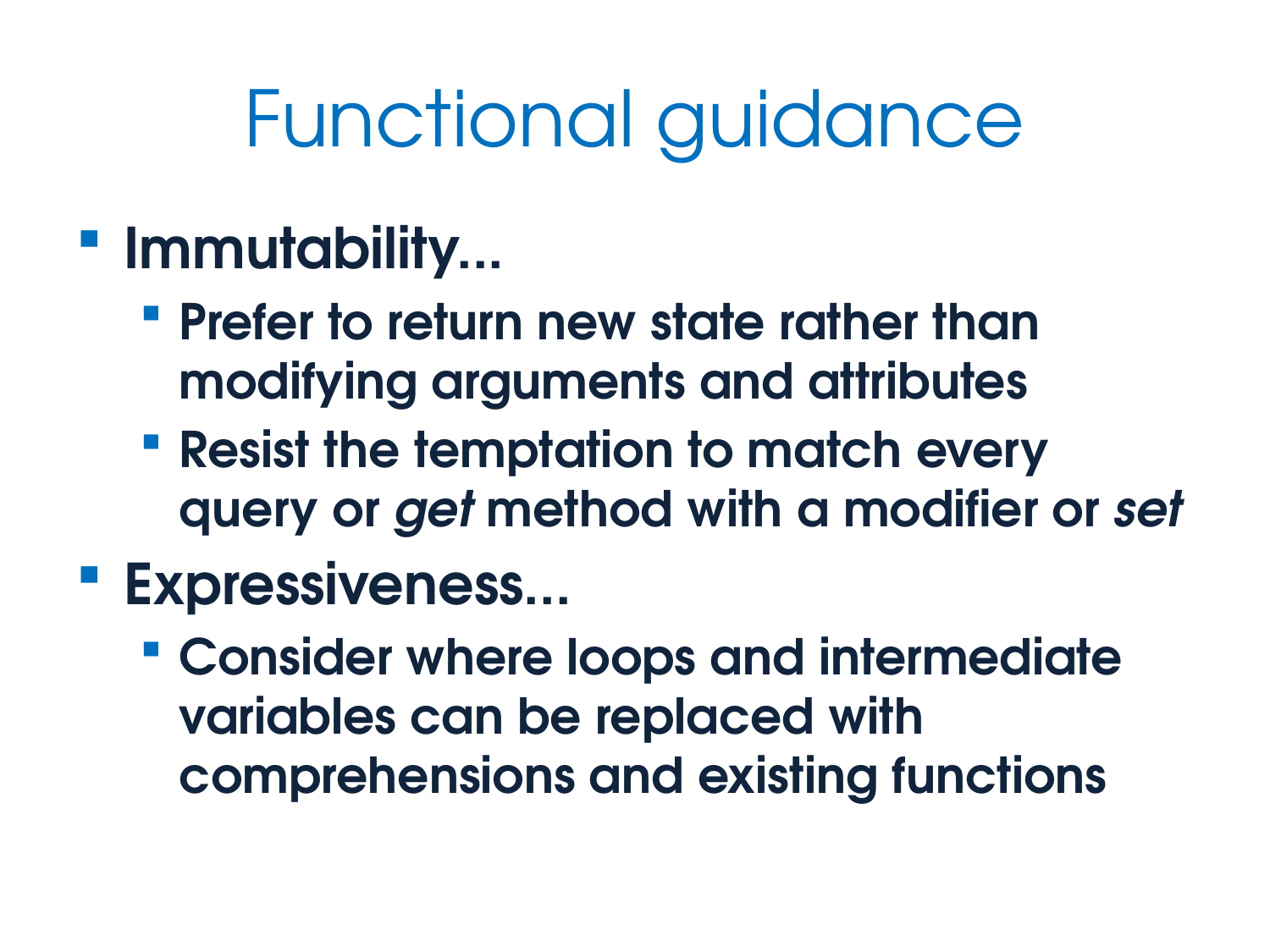

# Functional guidance
Immutability...
Prefer to return new state rather than modifying arguments and attributes
Resist the temptation to match every query or get method with a modifier or set
Expressiveness...
Consider where loops and intermediate variables can be replaced with comprehensions and existing functions